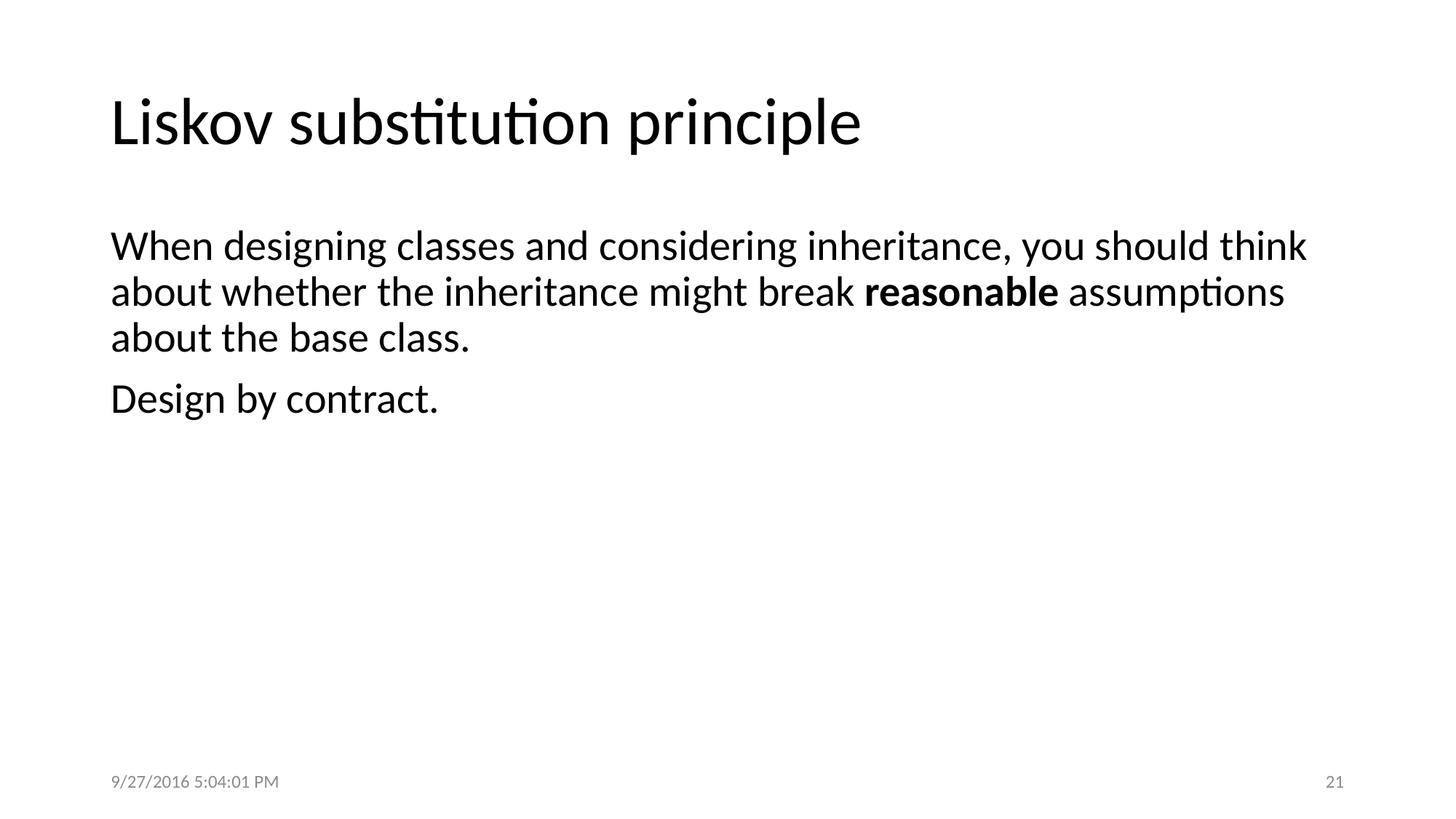

# Liskov substitution principle
When designing classes and considering inheritance, you should think about whether the inheritance might break reasonable assumptions about the base class.
Design by contract.
9/27/2016 5:04:01 PM
21